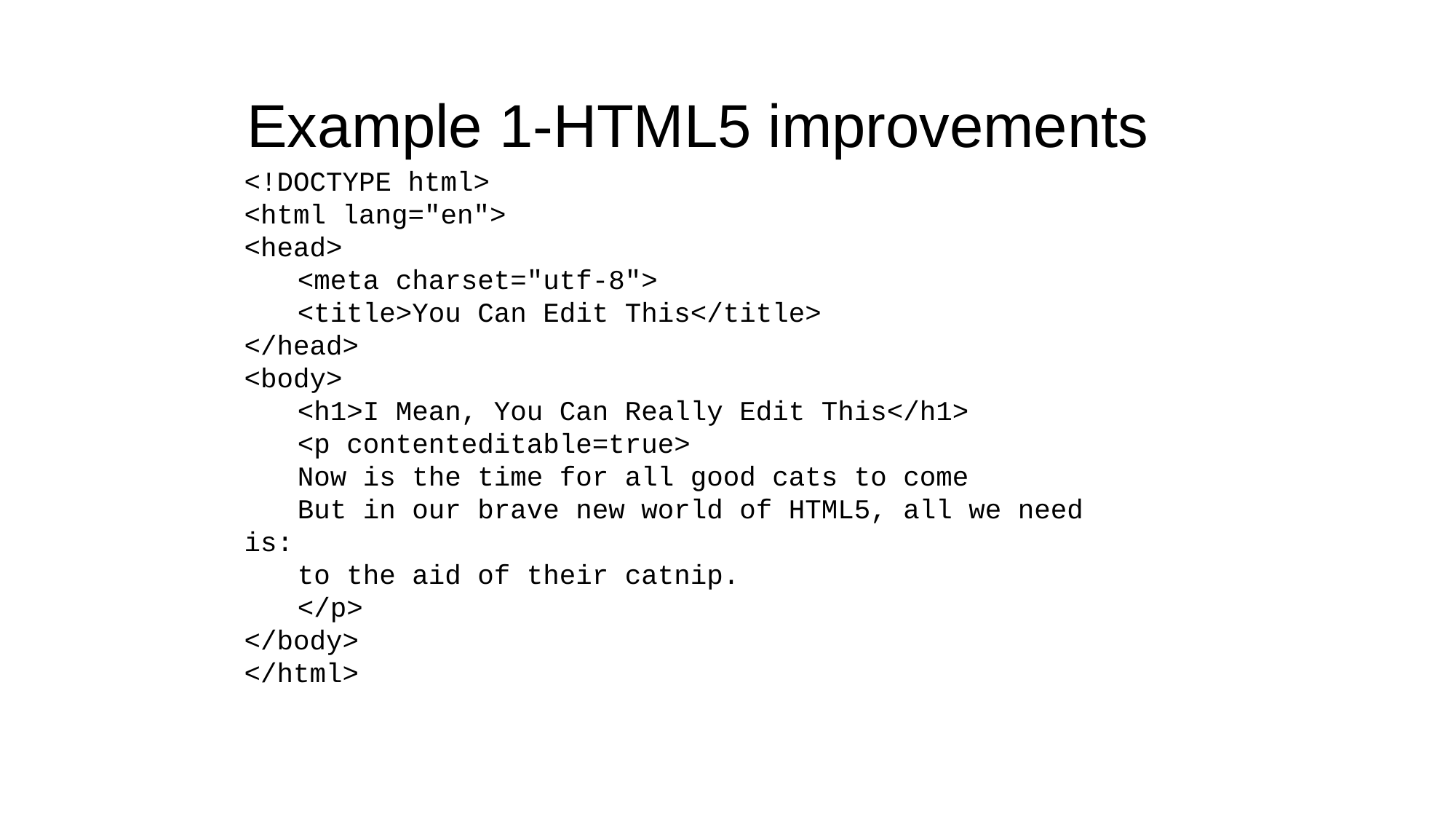

Example 1-HTML5 improvements
<!DOCTYPE html>
<html lang="en">
<head>
	<meta charset="utf-8">
	<title>You Can Edit This</title>
</head>
<body>
	<h1>I Mean, You Can Really Edit This</h1>
	<p contenteditable=true>
	Now is the time for all good cats to come
	But in our brave new world of HTML5, all we need is:
	to the aid of their catnip.
	</p>
</body>
</html>